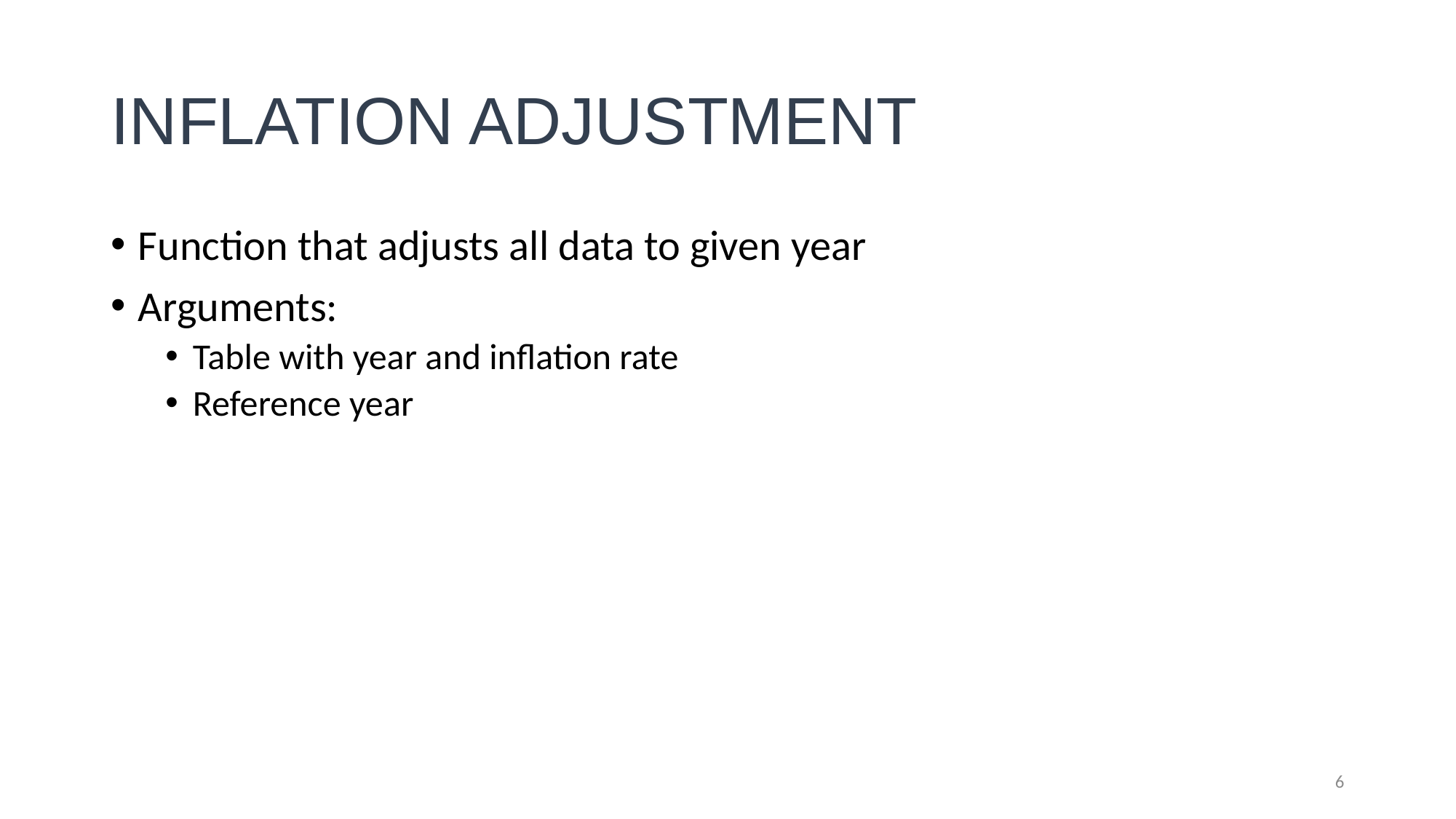

# Inflation adjustment
Function that adjusts all data to given year
Arguments:
Table with year and inflation rate
Reference year
6